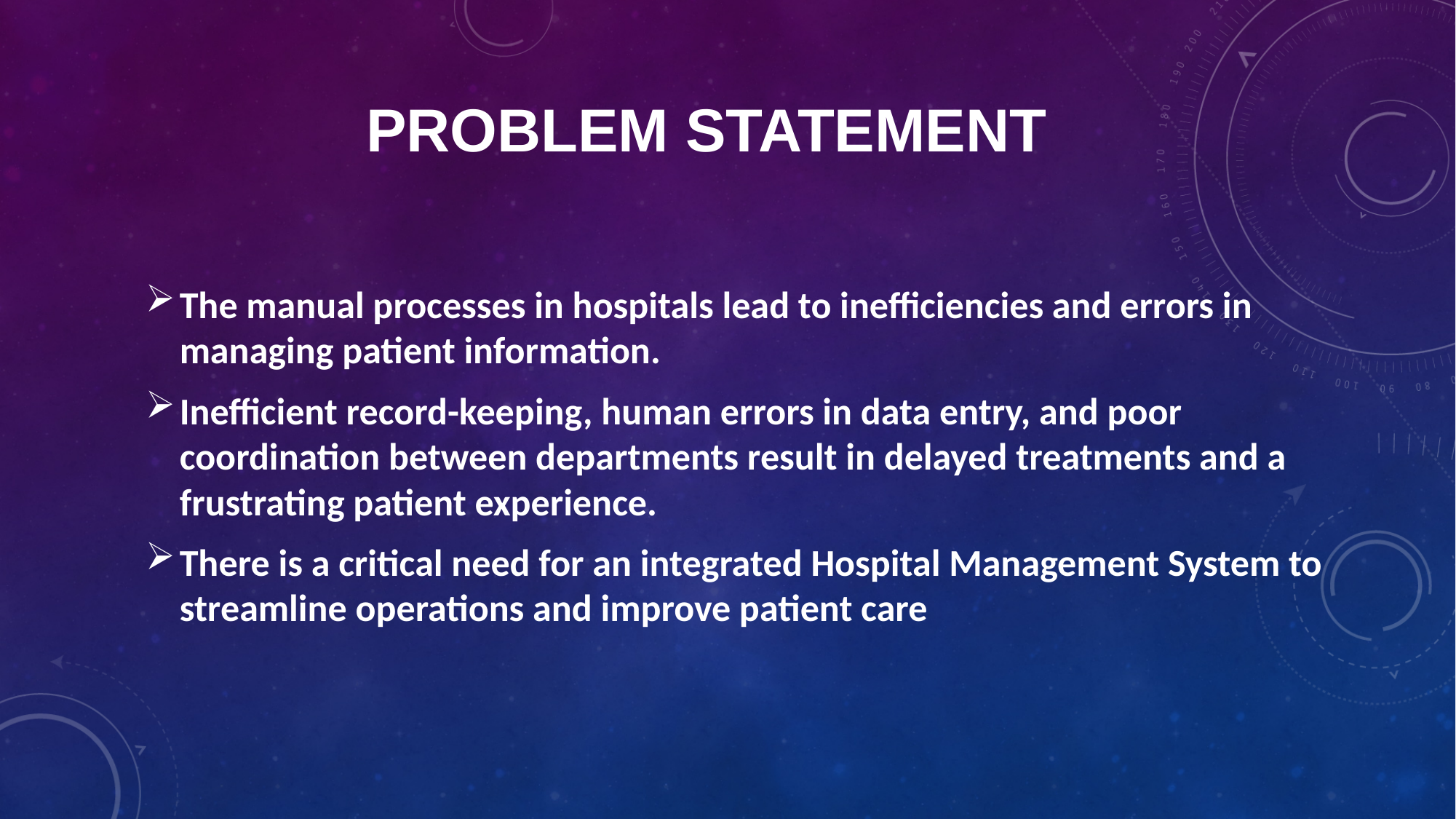

# Problem Statement
The manual processes in hospitals lead to inefficiencies and errors in managing patient information.
Inefficient record-keeping, human errors in data entry, and poor coordination between departments result in delayed treatments and a frustrating patient experience.
There is a critical need for an integrated Hospital Management System to streamline operations and improve patient care